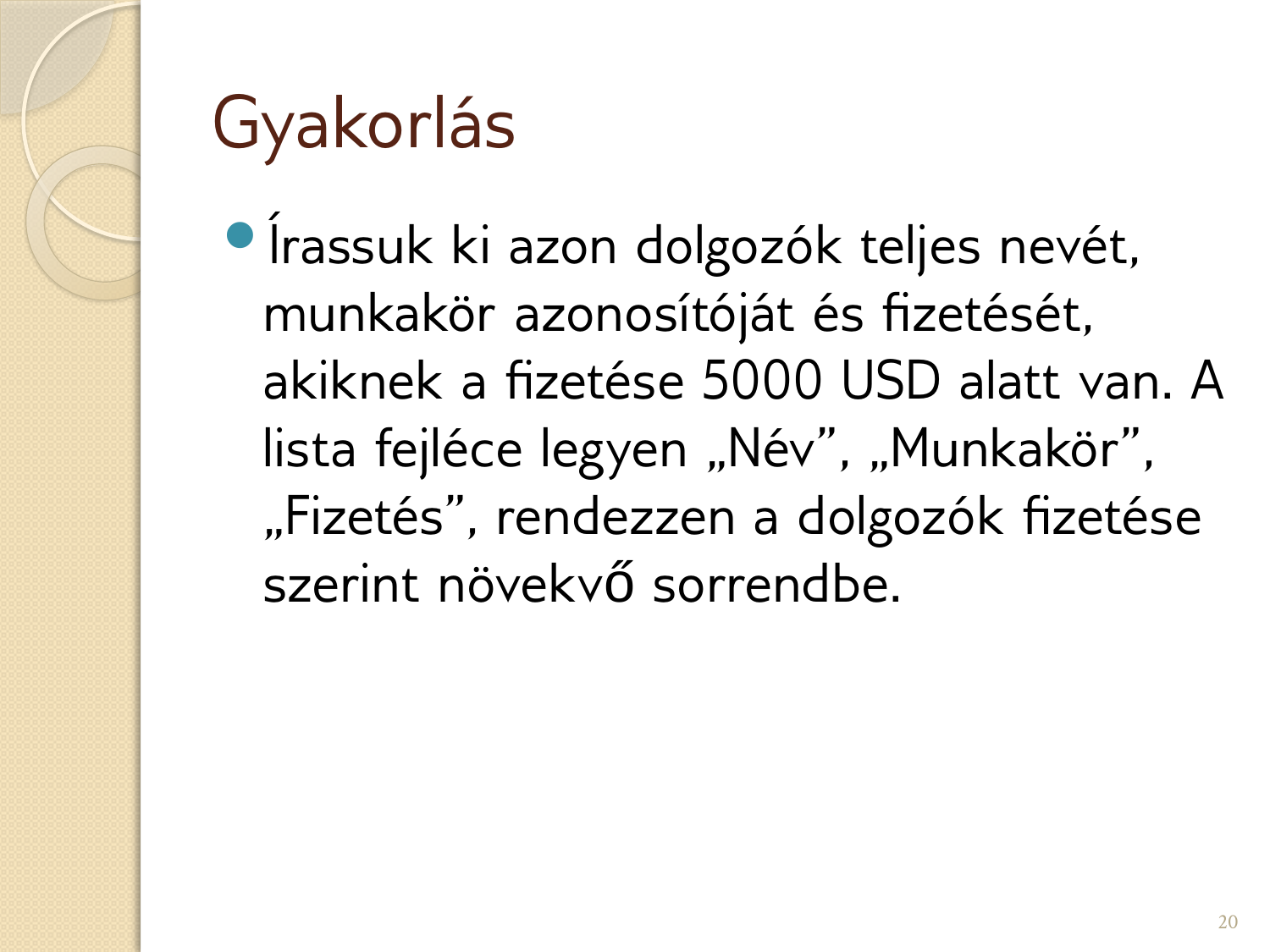

# Gyakorlás
Írassuk ki azon dolgozók teljes nevét, munkakör azonosítóját és fizetését, akiknek a fizetése 5000 USD alatt van. A lista fejléce legyen „Név”, „Munkakör”, „Fizetés”, rendezzen a dolgozók fizetése szerint növekvő sorrendbe.
20